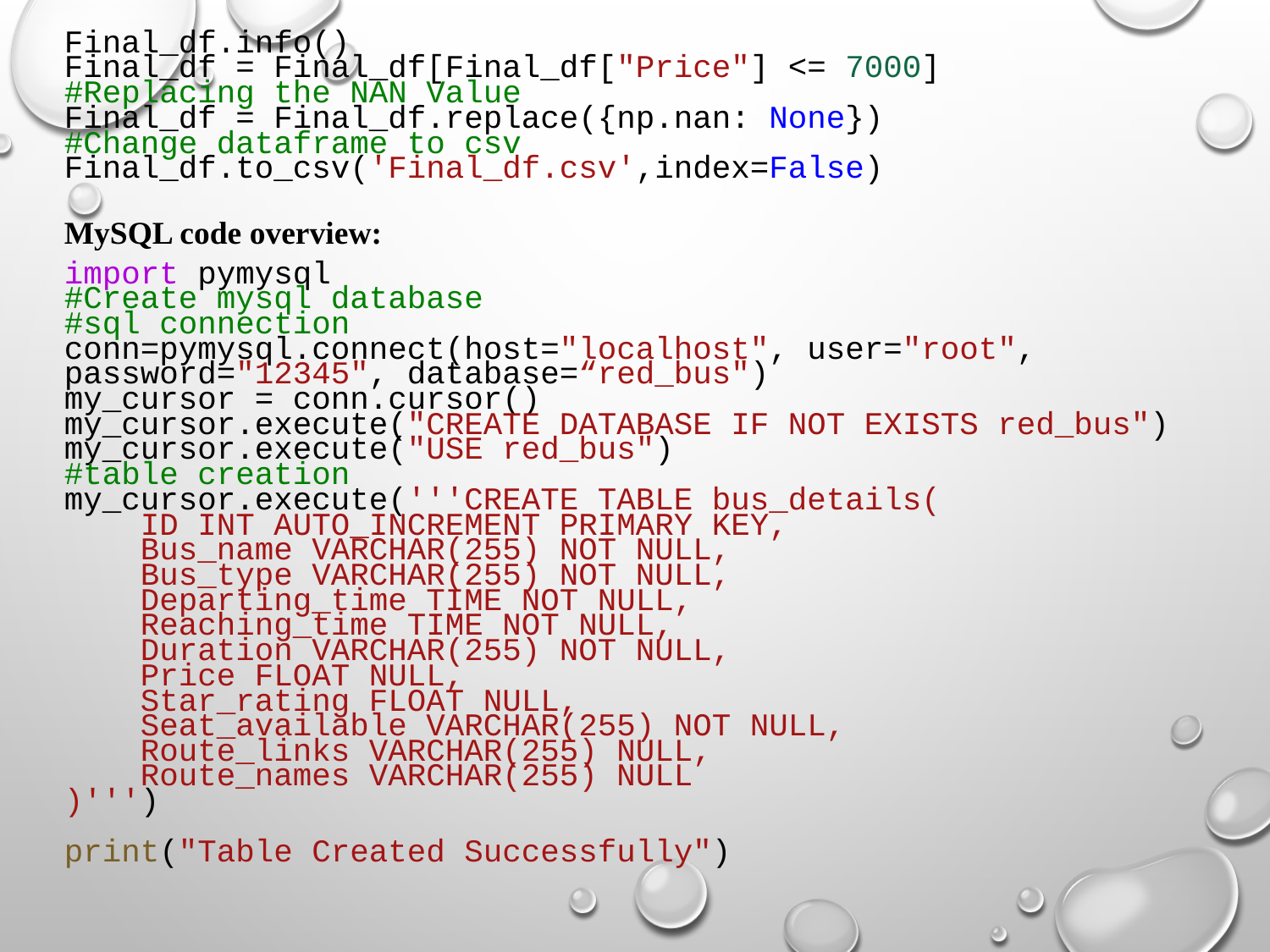

Final_df.info()
Final_df = Final_df[Final_df["Price"] <= 7000]
#Replacing the NAN Value
Final_df = Final_df.replace({np.nan: None})
#Change dataframe to csv
Final_df.to_csv('Final_df.csv',index=False)

MySQL code overview:
import pymysql
#Create mysql database
#sql connection
conn=pymysql.connect(host="localhost", user="root", password="12345", database=“red_bus")
my_cursor = conn.cursor()
my_cursor.execute("CREATE DATABASE IF NOT EXISTS red_bus")
my_cursor.execute("USE red_bus")
#table creation
my_cursor.execute('''CREATE TABLE bus_details(
    ID INT AUTO_INCREMENT PRIMARY KEY,
    Bus_name VARCHAR(255) NOT NULL,
    Bus_type VARCHAR(255) NOT NULL,
    Departing_time TIME NOT NULL,
    Reaching_time TIME NOT NULL,
    Duration VARCHAR(255) NOT NULL,
    Price FLOAT NULL,
    Star_rating FLOAT NULL,
    Seat_available VARCHAR(255) NOT NULL,
    Route_links VARCHAR(255) NULL,
    Route_names VARCHAR(255) NULL
)''')

print("Table Created Successfully")